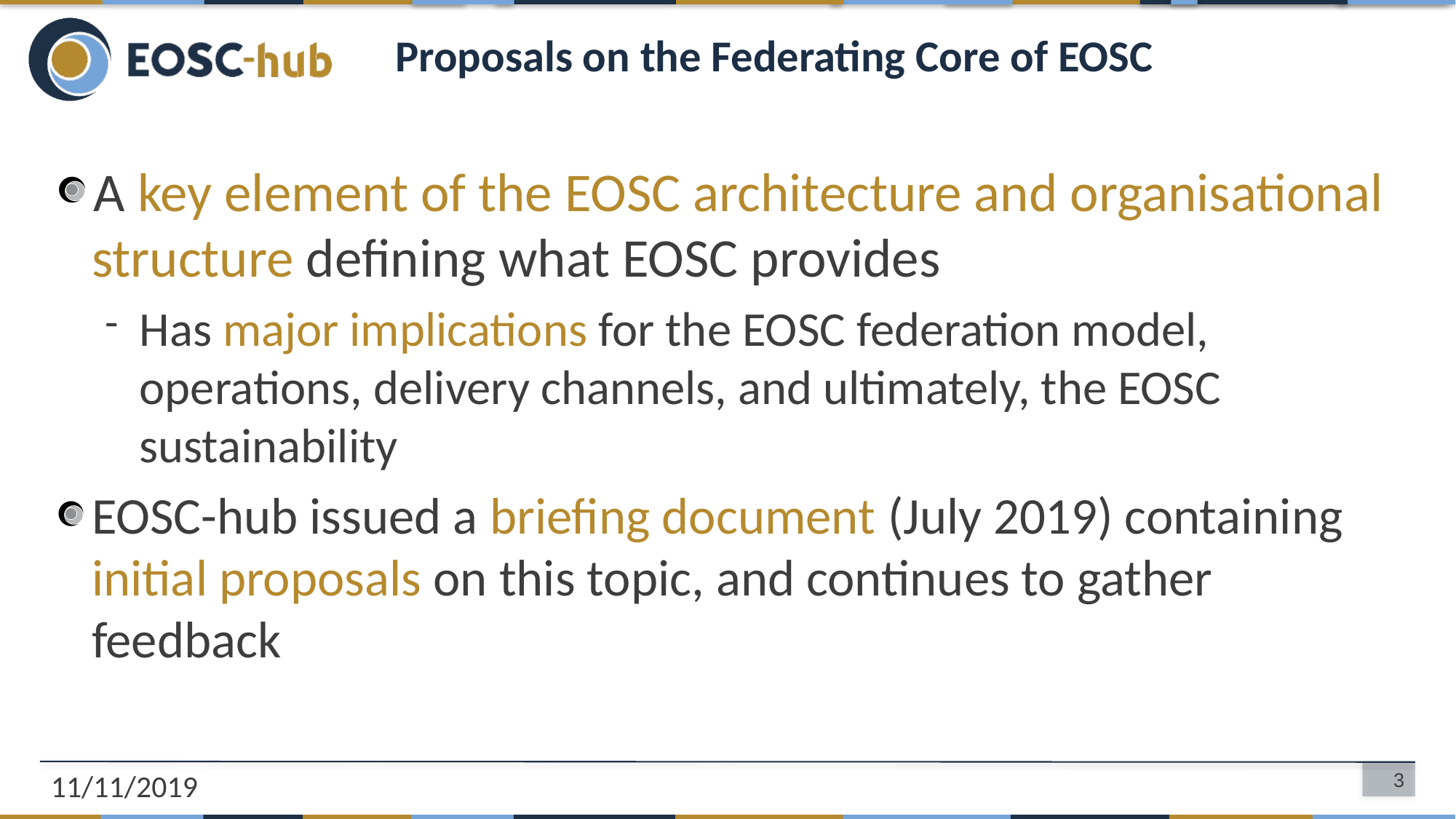

# Proposals on the Federating Core of EOSC
A key element of the EOSC architecture and organisational structure defining what EOSC provides
Has major implications for the EOSC federation model, operations, delivery channels, and ultimately, the EOSC sustainability
EOSC-hub issued a briefing document (July 2019) containing initial proposals on this topic, and continues to gather feedback
11/11/2019
3